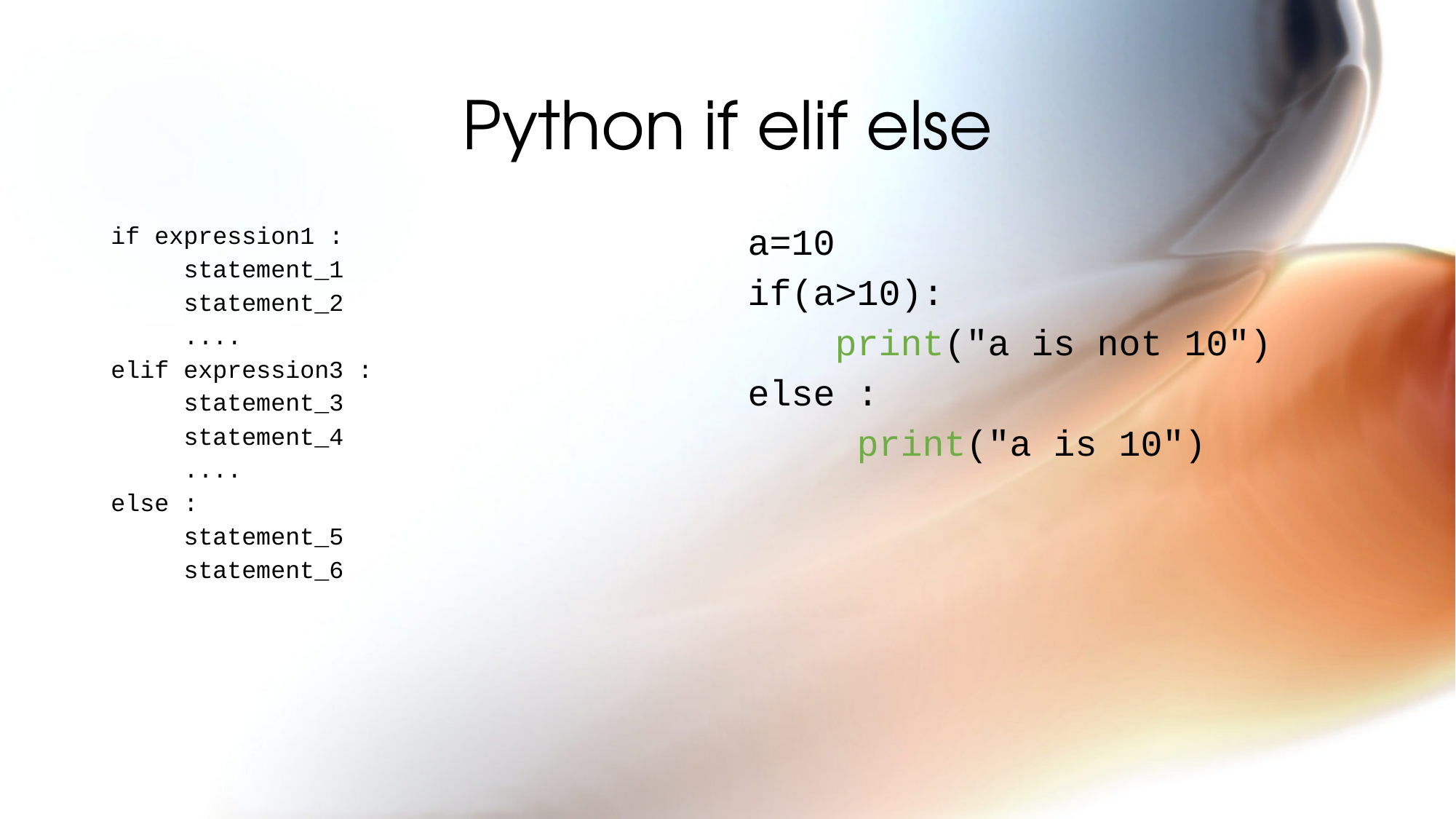

# Python if elif else
if expression1 :
     statement_1
     statement_2
     ....
elif expression3 :
     statement_3
     statement_4
     ....
else :
     statement_5
     statement_6
a=10
if(a>10):
    print("a is not 10")
else :
	print("a is 10")